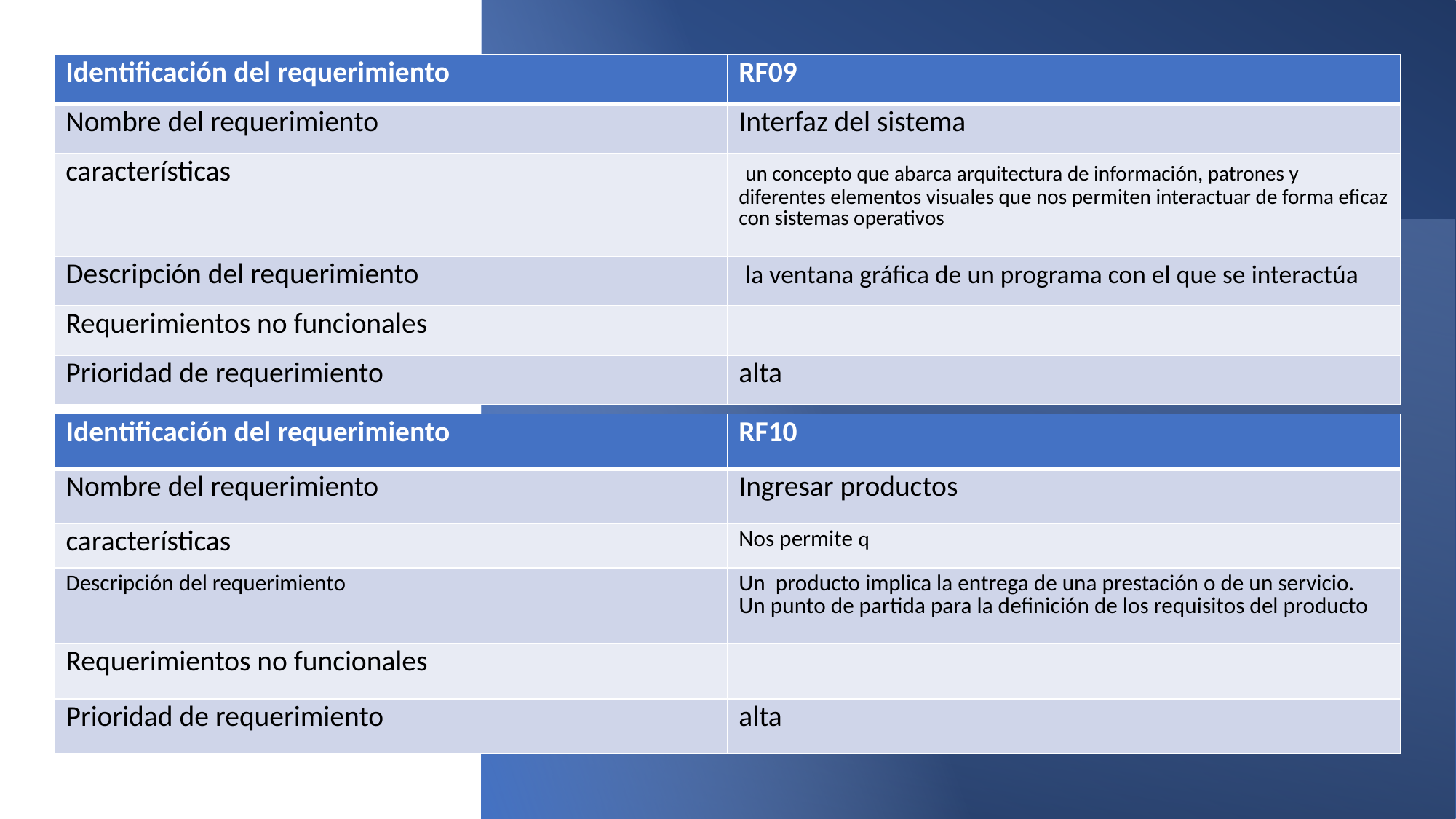

| Identificación del requerimiento | RF09 |
| --- | --- |
| Nombre del requerimiento | Interfaz del sistema |
| características | un concepto que abarca arquitectura de información, patrones y diferentes elementos visuales que nos permiten interactuar de forma eficaz con sistemas operativos |
| Descripción del requerimiento | la ventana gráfica de un programa con el que se interactúa |
| Requerimientos no funcionales |  |
| Prioridad de requerimiento | alta |

| Identificación del requerimiento | RF10 |
| --- | --- |
| Nombre del requerimiento | Ingresar productos |
| características | Nos permite q |
| Descripción del requerimiento | Un  producto implica la entrega de una prestación o de un servicio. Un punto de partida para la definición de los requisitos del producto |
| Requerimientos no funcionales |  |
| Prioridad de requerimiento | alta |